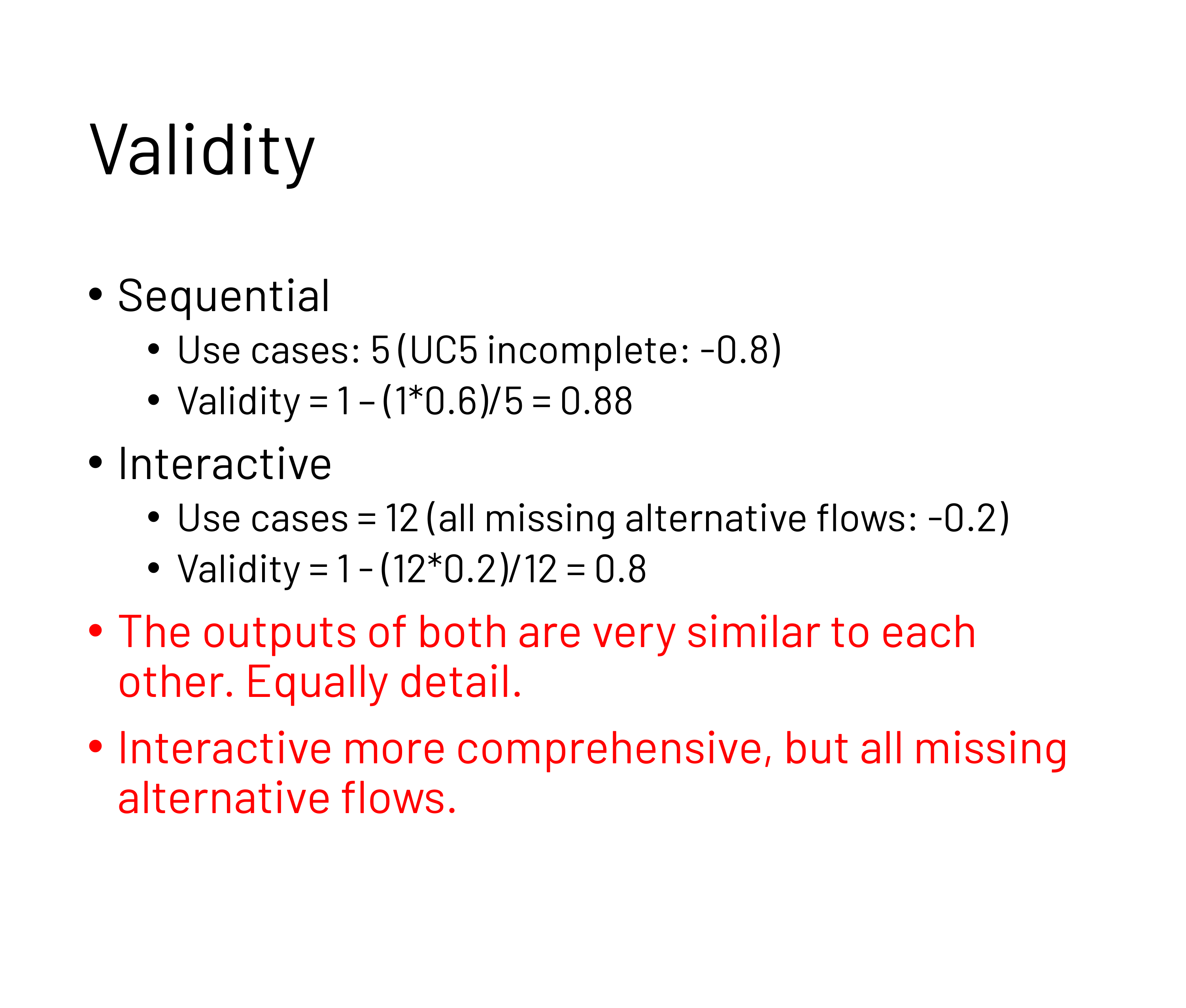

# Validity
Sequential
Use cases: 5 (UC5 incomplete: -0.8)
Validity = 1 – (1*0.6)/5 = 0.88
Interactive
Use cases = 12 (all missing alternative flows: -0.2)
Validity = 1 - (12*0.2)/12 = 0.8
The outputs of both are very similar to each other. Equally detail.
Interactive more comprehensive, but all missing alternative flows.